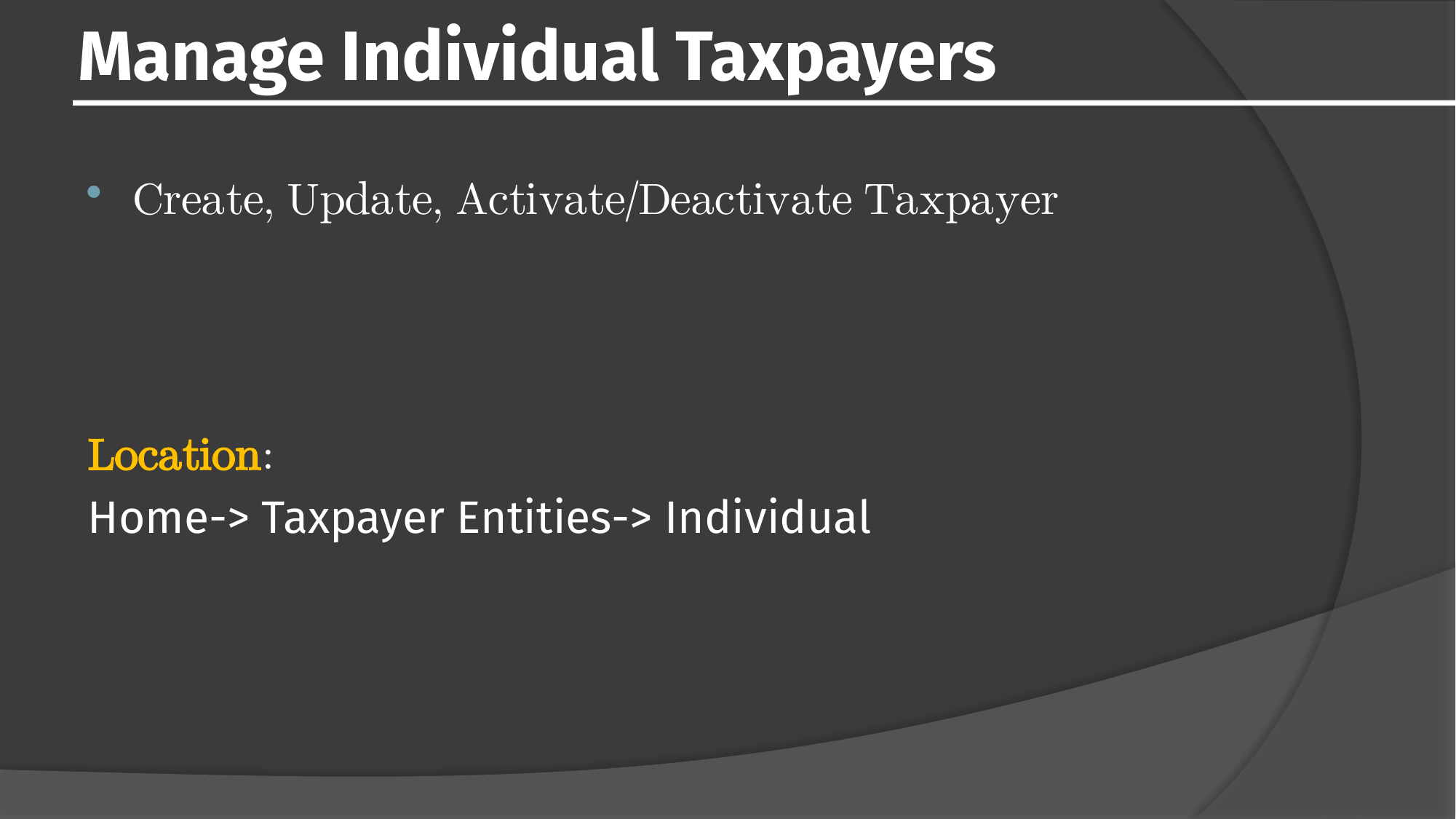

# Manage Individual Taxpayers

Create, Update, Activate/Deactivate Taxpayer

Location:
Home-> Taxpayer Entities-> Individual